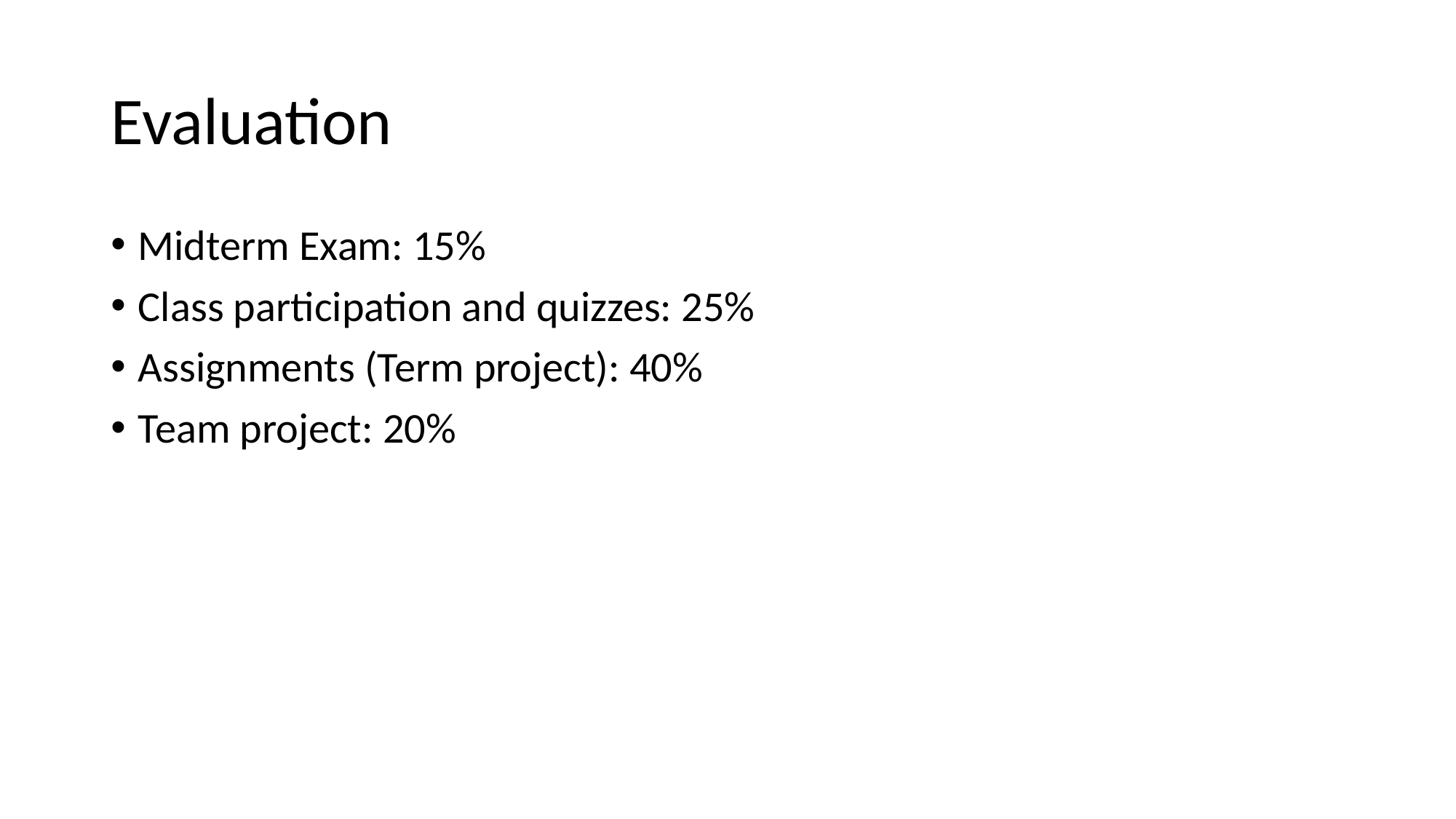

# Evaluation
Midterm Exam: 15%
Class participation and quizzes: 25%
Assignments (Term project): 40%
Team project: 20%